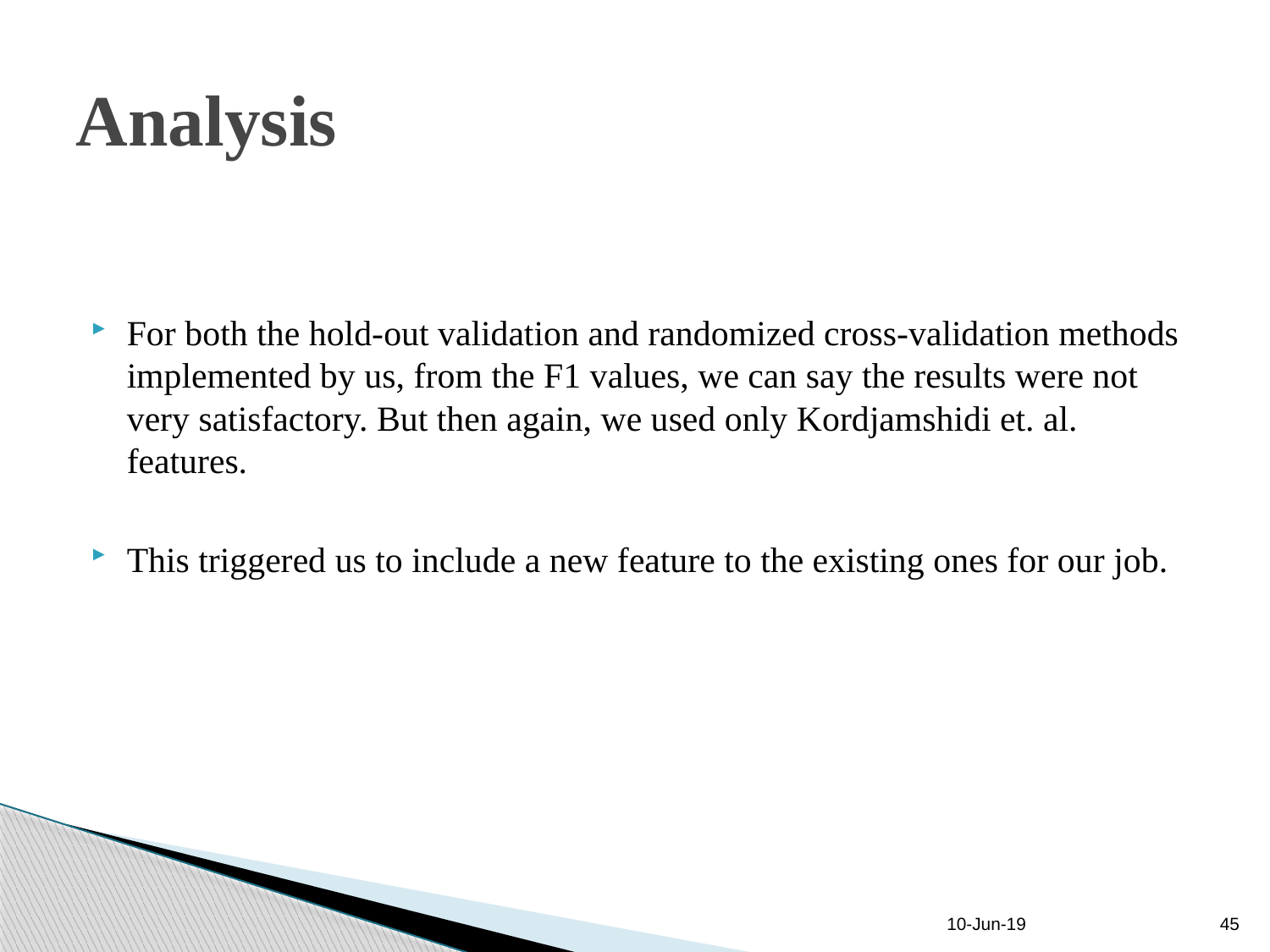

# Analysis

For both the hold-out validation and randomized cross-validation methods implemented by us, from the F1 values, we can say the results were not very satisfactory. But then again, we used only Kordjamshidi et. al. features.

This triggered us to include a new feature to the existing ones for our job.
10-Jun-19
45